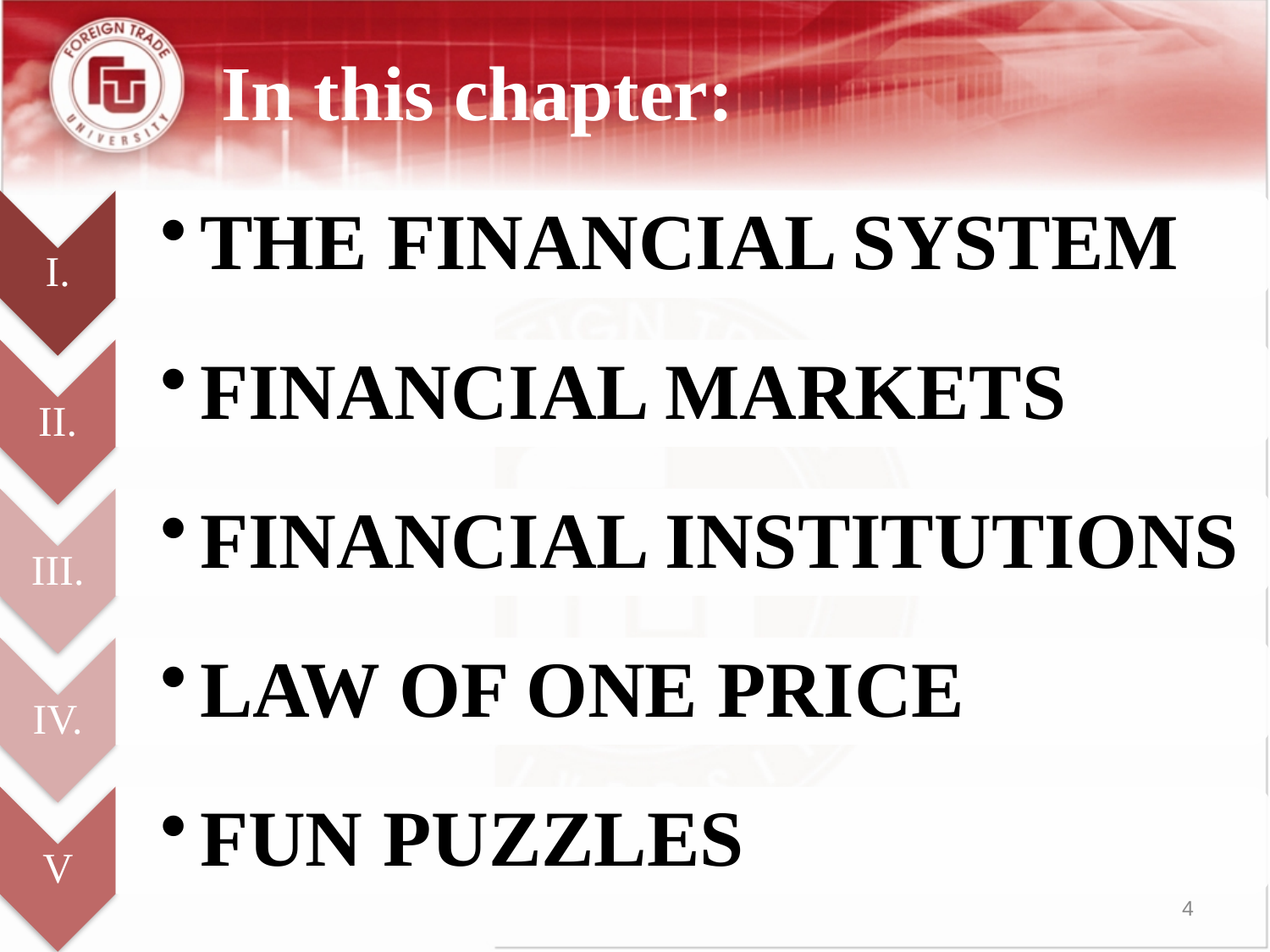

# In this chapter:
I.
THE FINANCIAL SYSTEM
II.
FINANCIAL MARKETS
III.
FINANCIAL INSTITUTIONS
IV.
LAW OF ONE PRICE
V
FUN PUZZLES
4